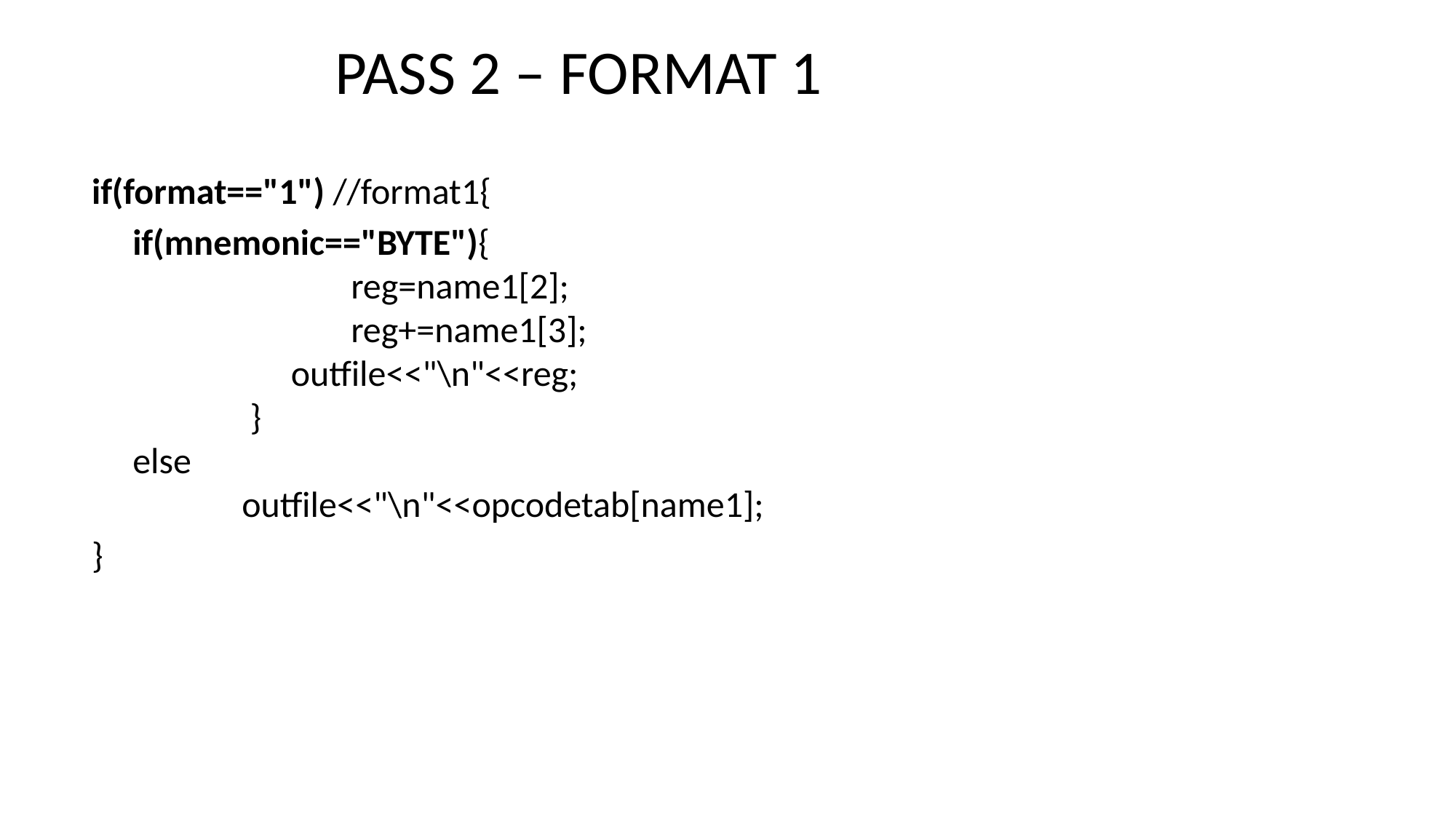

# PASS 2 – FORMAT 1
if(format=="1") //format1{
	if(mnemonic=="BYTE"){
		reg=name1[2];
		reg+=name1[3];
	      outfile<<"\n"<<reg;
	 }
else
	outfile<<"\n"<<opcodetab[name1];
}